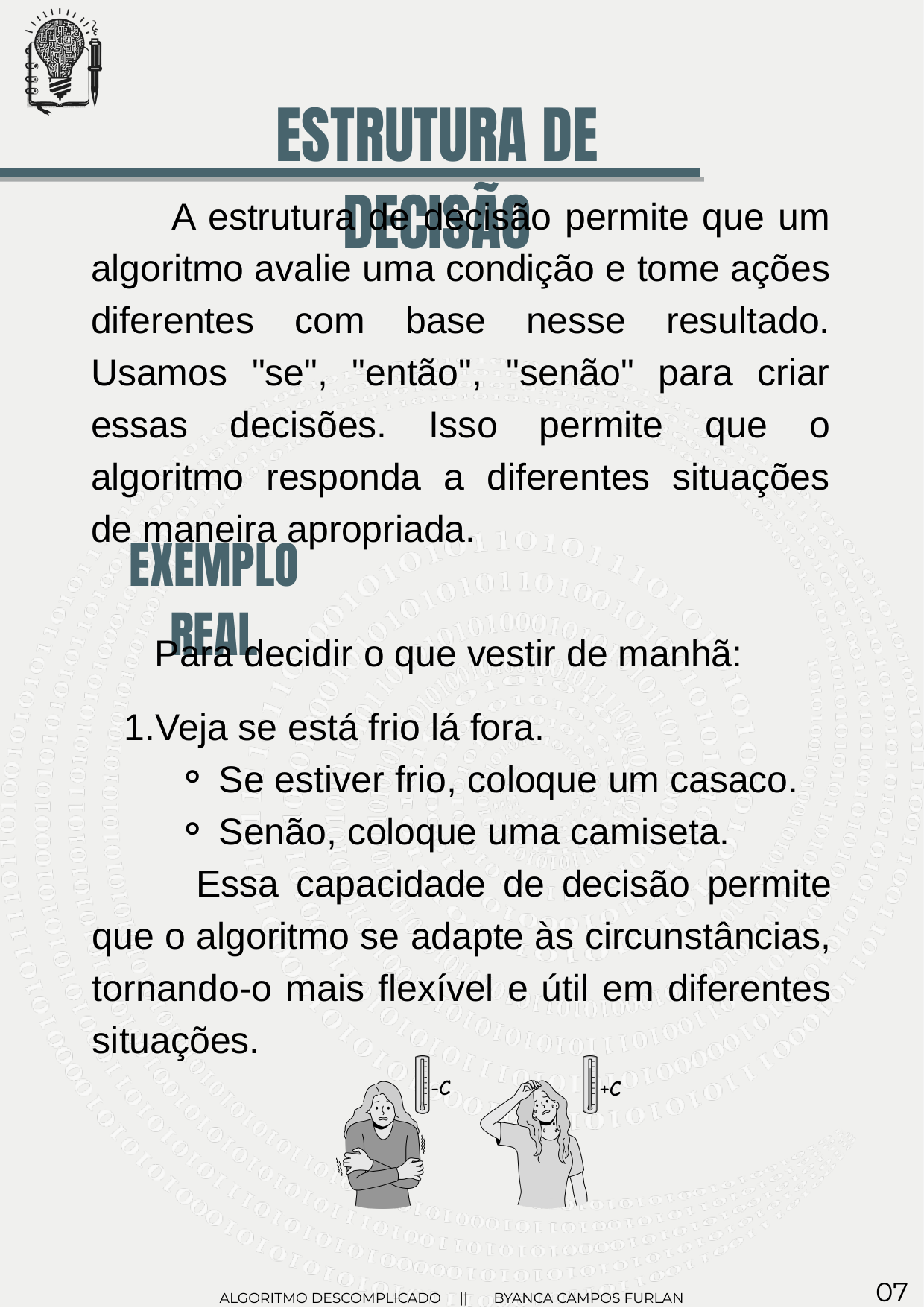

ESTRUTURA DE DECISÃO

      A estrutura de decisão permite que um algoritmo avalie uma condição e tome ações diferentes com base nesse resultado. Usamos "se", "então", "senão" para criar essas decisões. Isso permite que o algoritmo responda a diferentes situações de maneira apropriada.

EXEMPLO REAL
      Para decidir o que vestir de manhã:

Veja se está frio lá fora.
Se estiver frio, coloque um casaco.
Senão, coloque uma camiseta.
      Essa capacidade de decisão permite que o algoritmo se adapte às circunstâncias, tornando-o mais flexível e útil em diferentes situações.

07
ALGORITMO DESCOMPLICADO     ||       BYANCA CAMPOS FURLAN